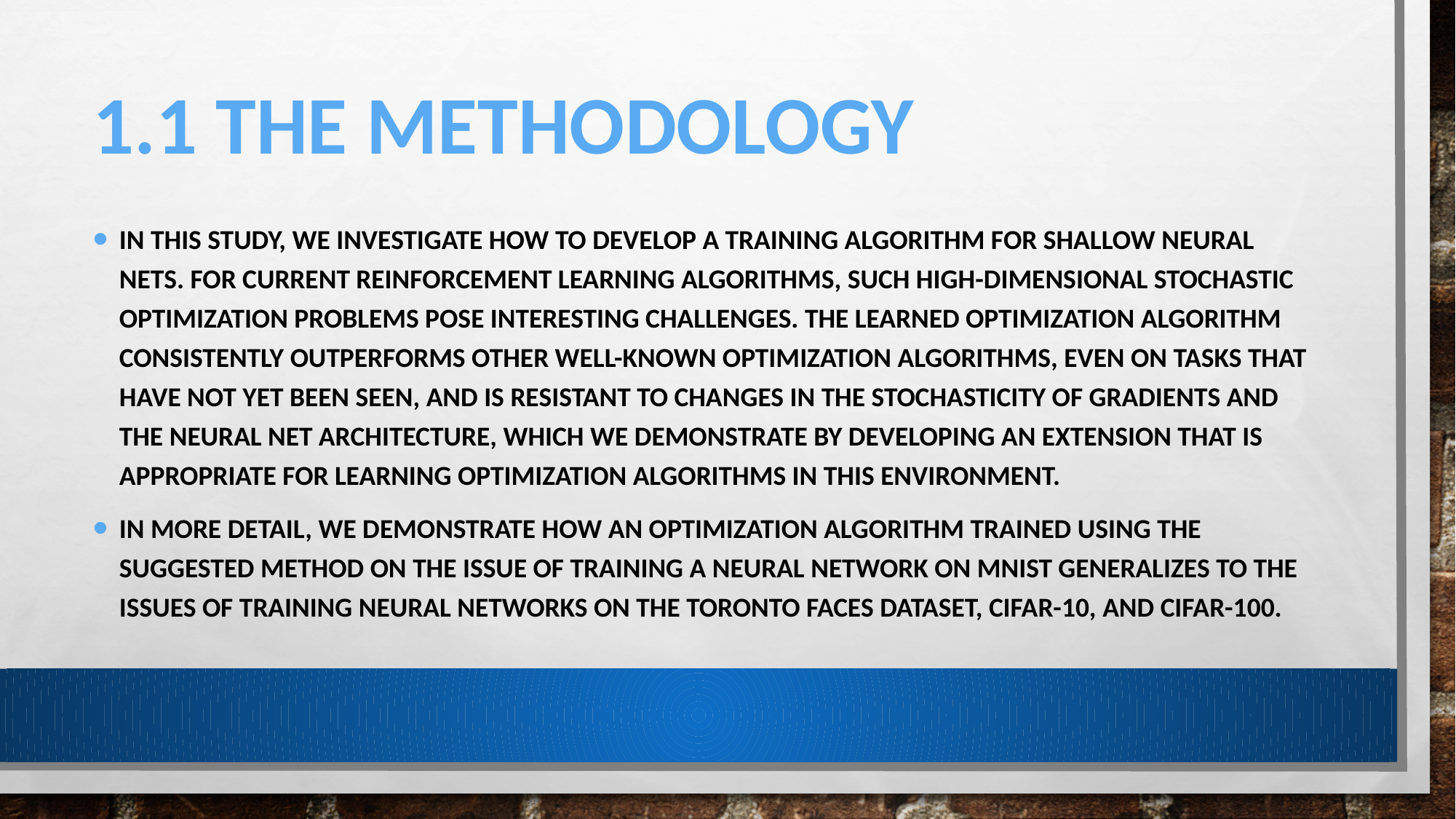

# 1.1 the methodology
In this study, we investigate how to develop a training algorithm for shallow neural nets. For current reinforcement learning algorithms, such high-dimensional stochastic optimization problems pose interesting challenges. The learned optimization algorithm consistently outperforms other well-known optimization algorithms, even on tasks that have not yet been seen, and is resistant to changes in the stochasticity of gradients and the neural net architecture, which we demonstrate by developing an extension that is appropriate for learning optimization algorithms in this environment.
In more detail, we demonstrate how an optimization algorithm trained using the suggested method on the issue of training a neural network on MNIST generalizes to the issues of training neural networks on the Toronto Faces Dataset, CIFAR-10, and CIFAR-100.